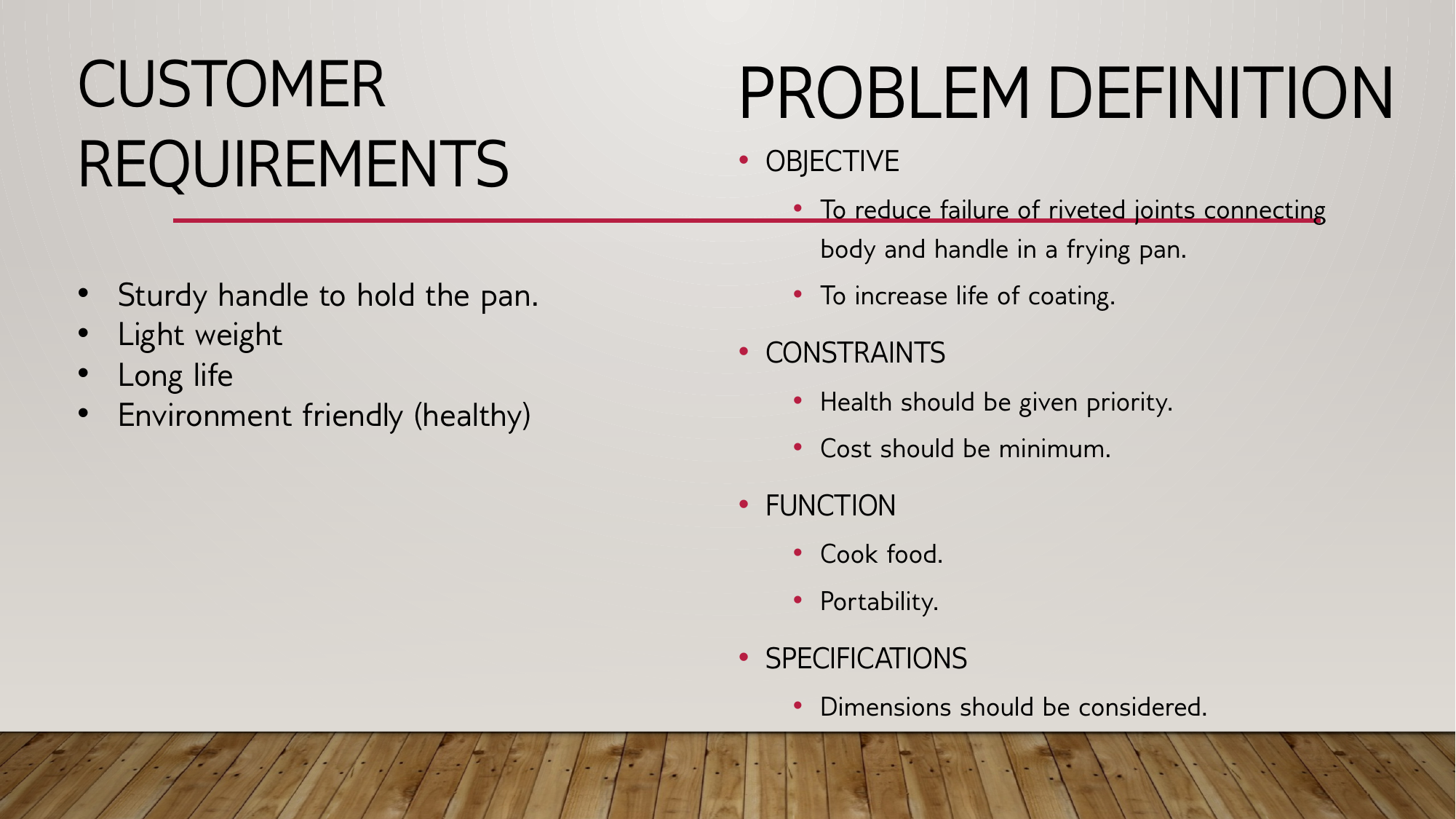

CUSTOMER REQUIREMENTS
# PROBLEM DEFINITION
OBJECTIVE
To reduce failure of riveted joints connecting body and handle in a frying pan.
To increase life of coating.
CONSTRAINTS
Health should be given priority.
Cost should be minimum.
FUNCTION
Cook food.
Portability.
SPECIFICATIONS
Dimensions should be considered.
Sturdy handle to hold the pan.
Light weight
Long life
Environment friendly (healthy)